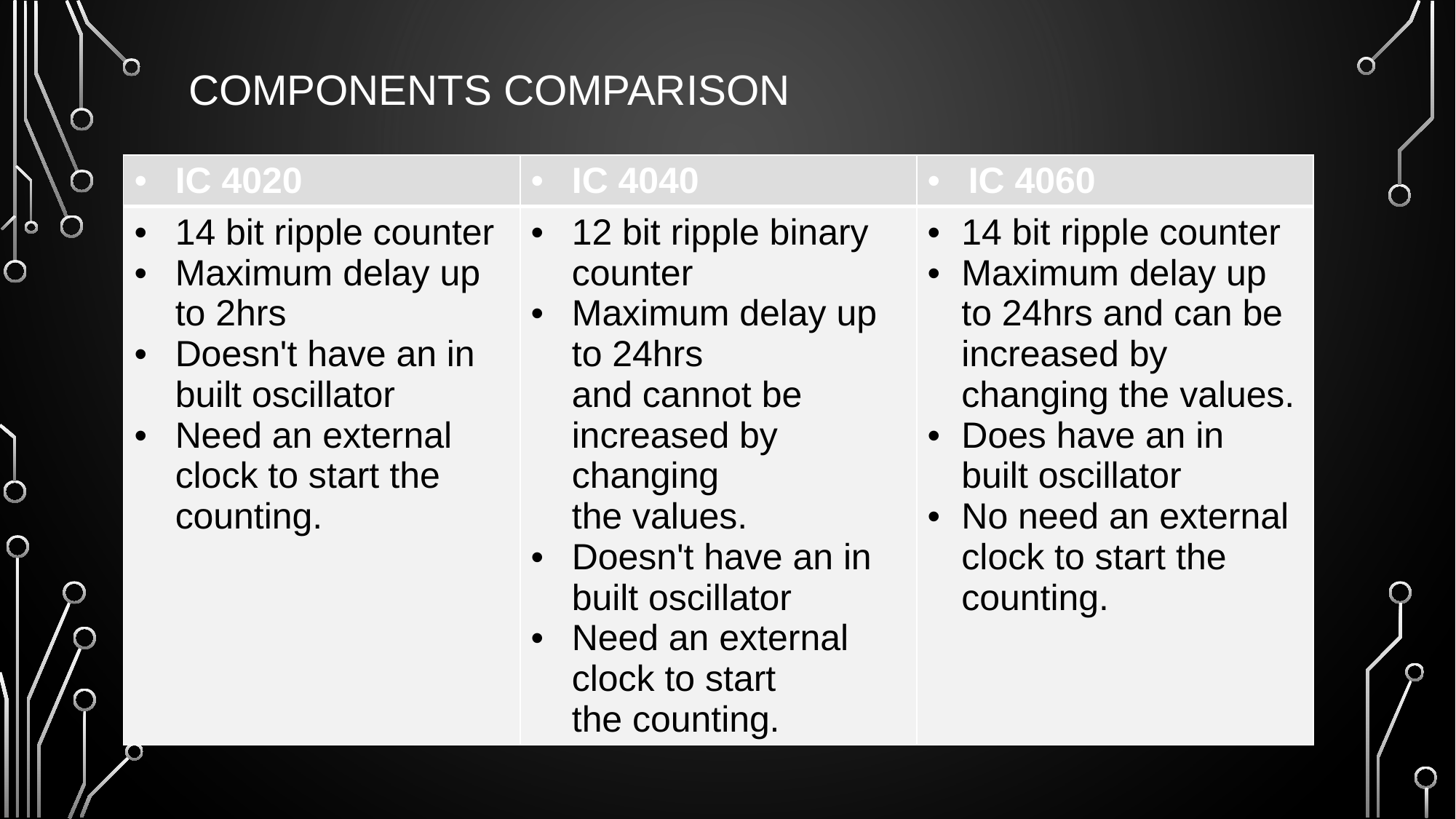

COMPONENTS COMPARISON
| IC 4020 | IC 4040 | IC 4060 |
| --- | --- | --- |
| 14 bit ripple counter Maximum delay up to 2hrs Doesn't have an in built oscillator  Need an external clock to start the counting. | 12 bit ripple binary counter Maximum delay up to 24hrs and cannot be increased by changing the values.  Doesn't have an in built oscillator  Need an external clock to start the counting. | 14 bit ripple counter Maximum delay up to 24hrs and can be increased by changing the values. Does have an in built oscillator  No need an external clock to start the counting. |